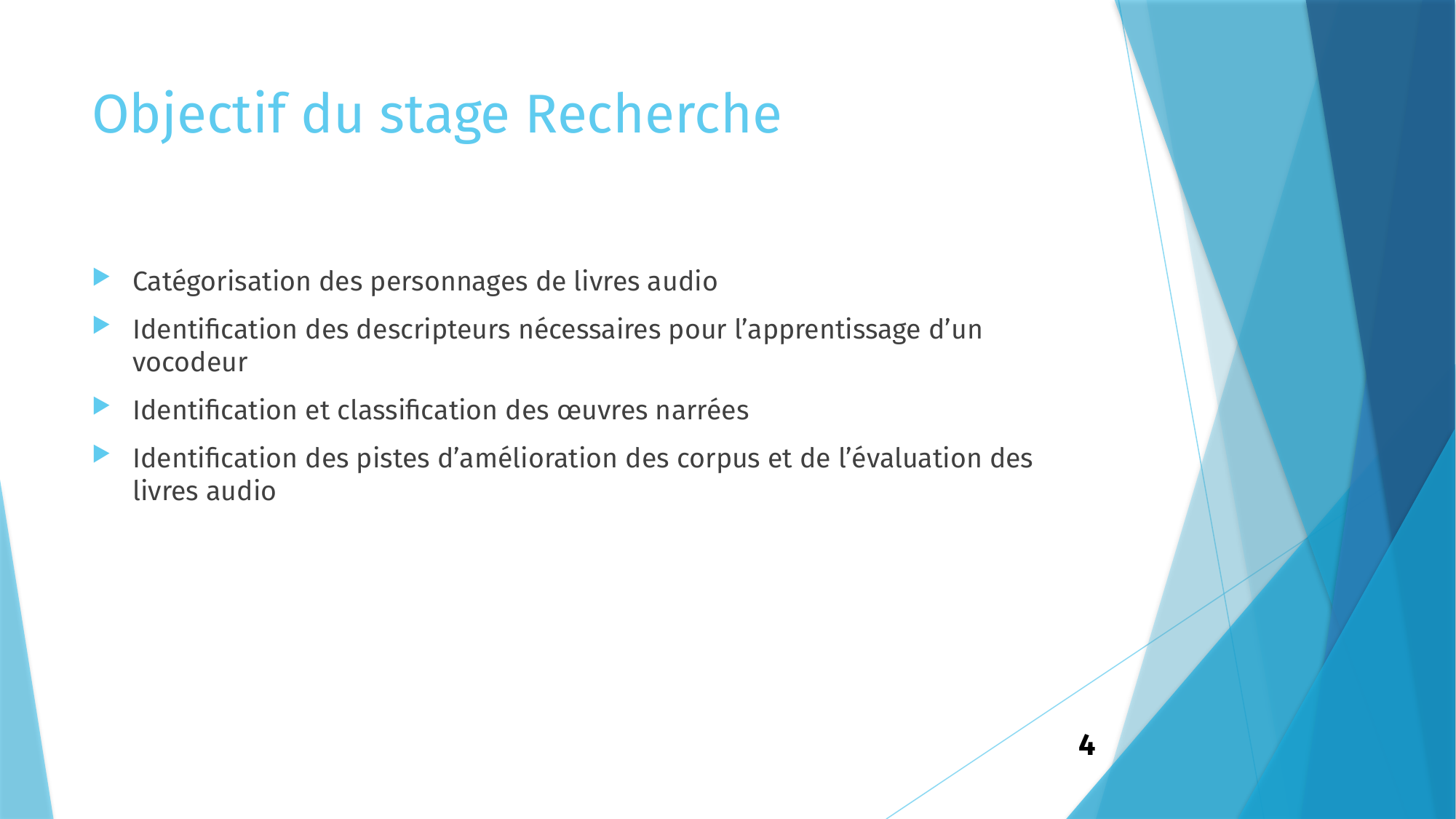

# Objectif du stage Recherche
Catégorisation des personnages de livres audio
Identification des descripteurs nécessaires pour l’apprentissage d’un vocodeur
Identification et classification des œuvres narrées
Identification des pistes d’amélioration des corpus et de l’évaluation des livres audio
4